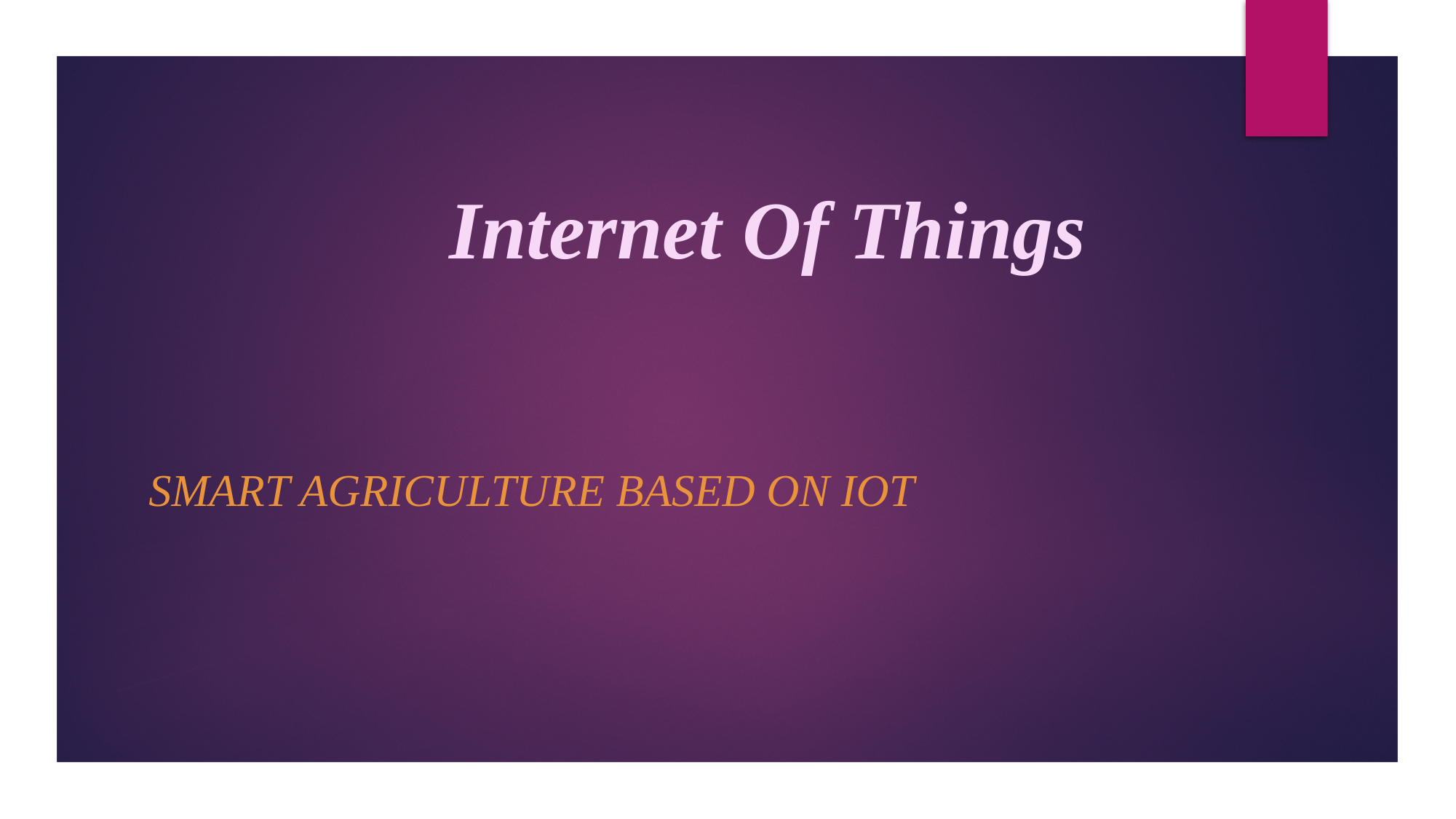

# Internet Of Things
SMART AGRICULTURE BASED ON IOT